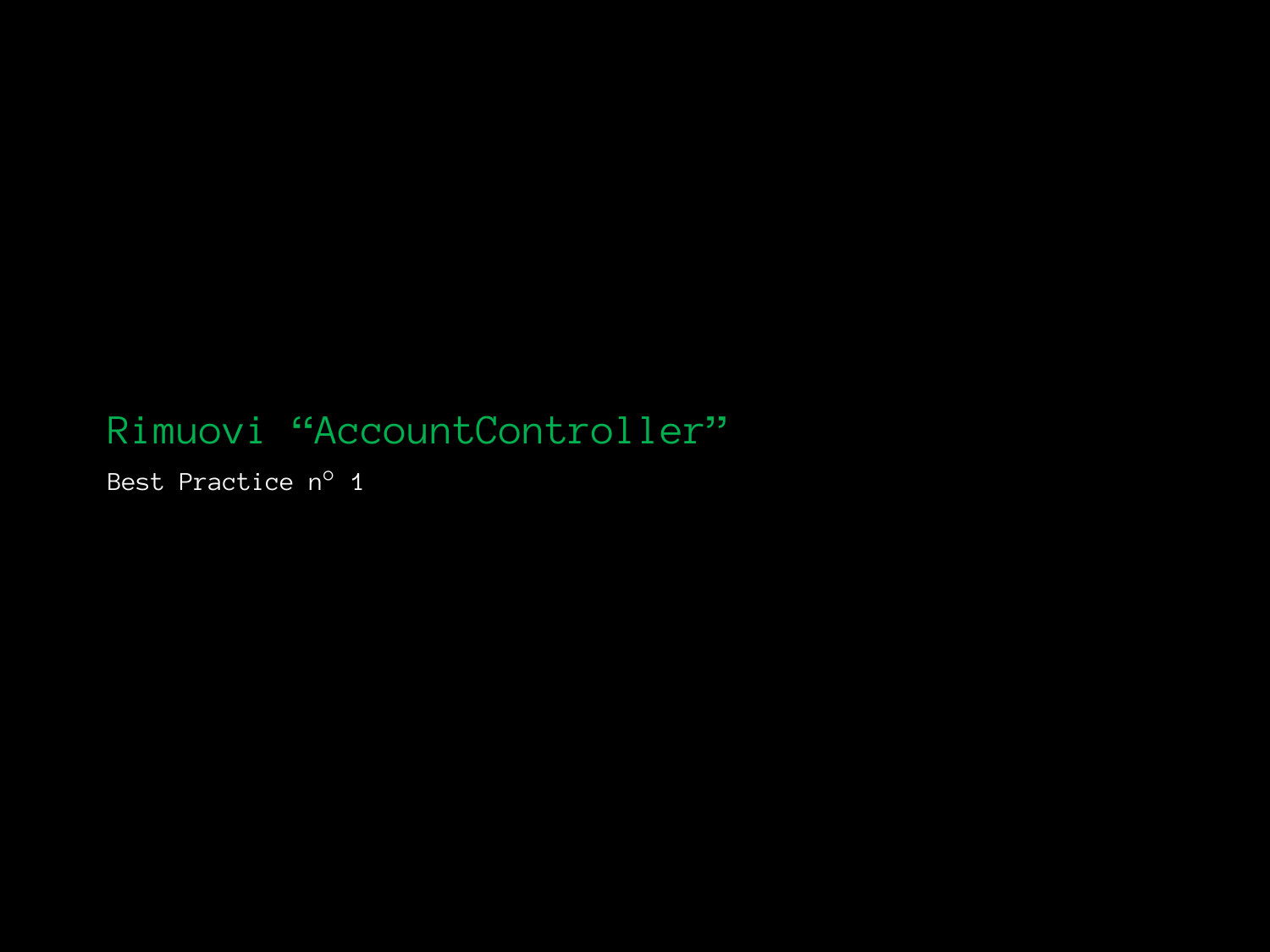

# Rimuovi “AccountController”
Best Practice n° 1